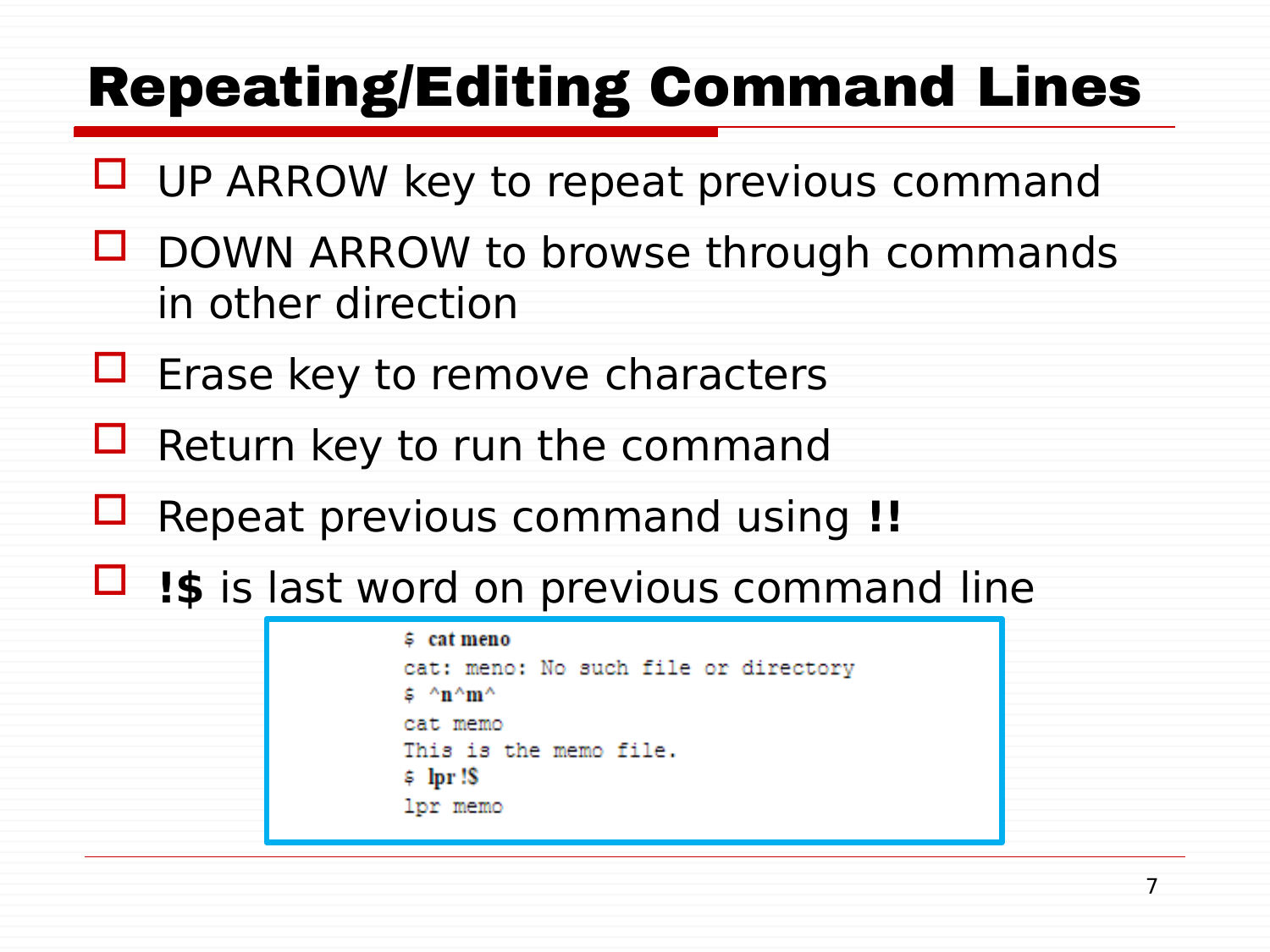

# Repeating/Editing Command Lines

UP ARROW key to repeat previous command
DOWN ARROW to browse through commands
in other direction
Erase key to remove characters
Return key to run the command
Repeat previous command using !!
!$ is last word on previous command line

7